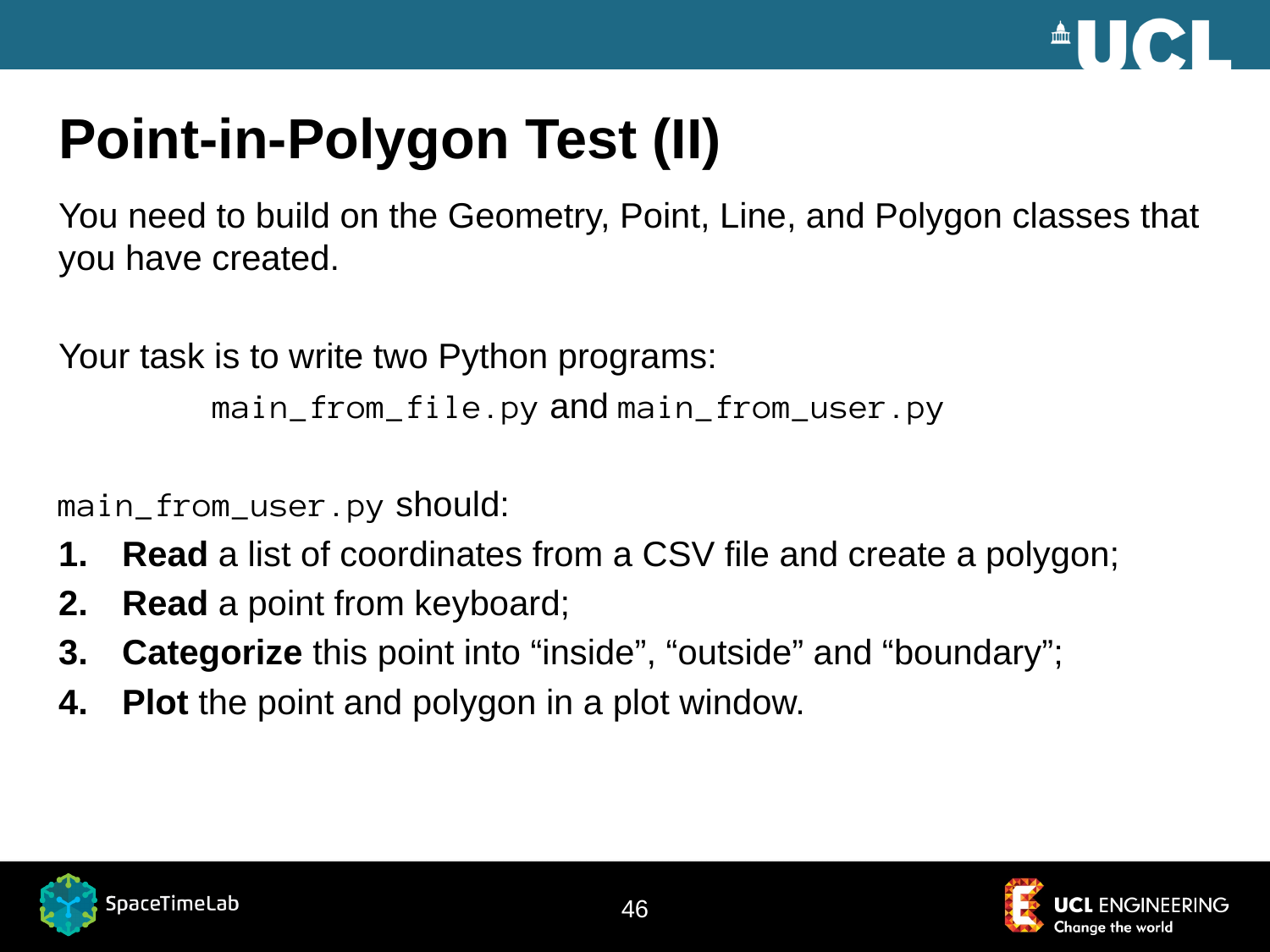

# Point-in-Polygon Test (II)
You need to build on the Geometry, Point, Line, and Polygon classes that you have created.

Your task is to write two Python programs:
        main_from_file.py and main_from_user.py

main_from_user.py should:
Read a list of coordinates from a CSV file and create a polygon;
Read a point from keyboard;
Categorize this point into “inside”, “outside” and “boundary”;
Plot the point and polygon in a plot window.
46